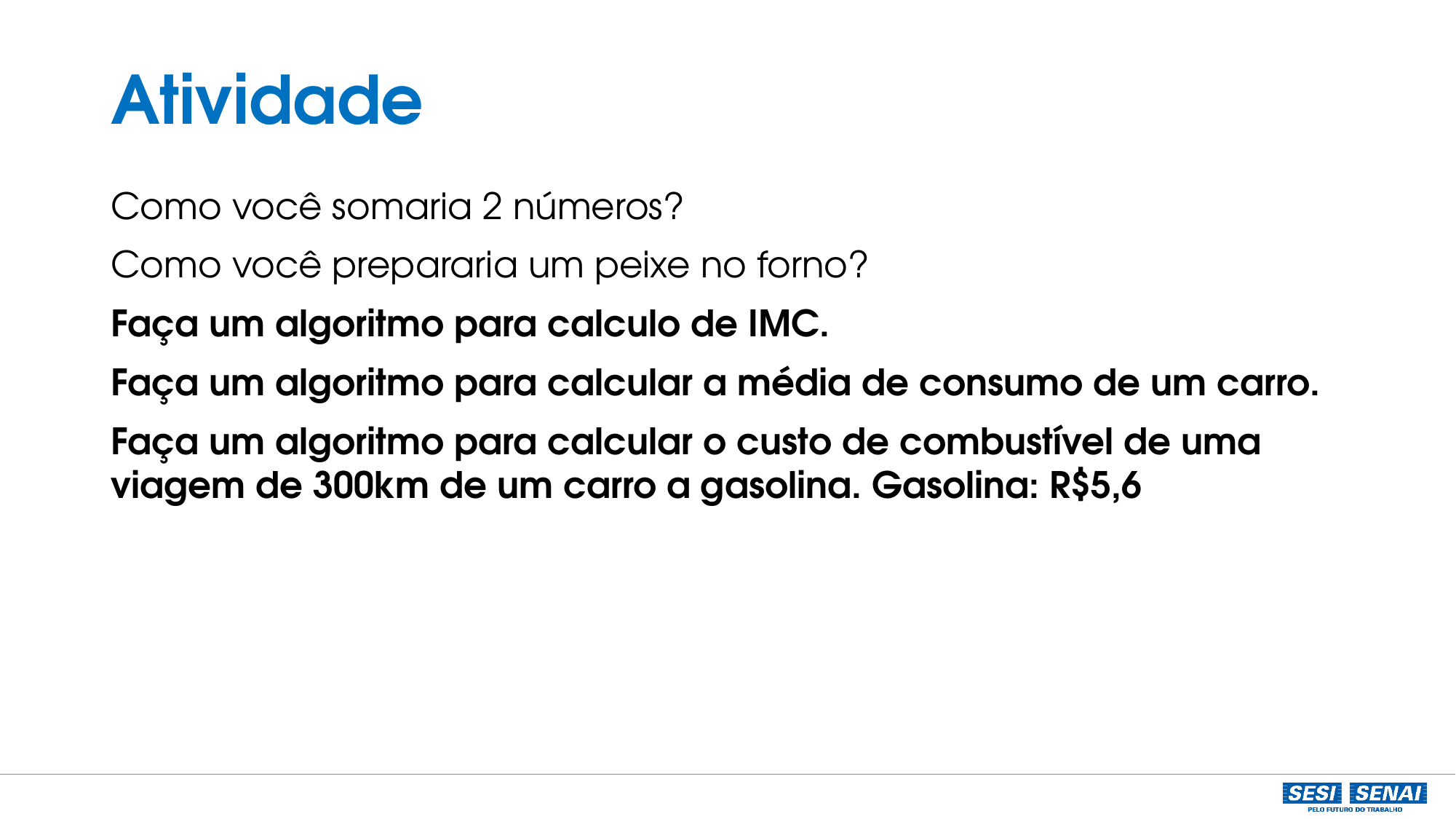

# Atividade
Como você somaria 2 números?
Como você prepararia um peixe no forno?
Faça um algoritmo para calculo de IMC.
Faça um algoritmo para calcular a média de consumo de um carro.
Faça um algoritmo para calcular o custo de combustível de uma viagem de 300km de um carro a gasolina. Gasolina: R$5,6